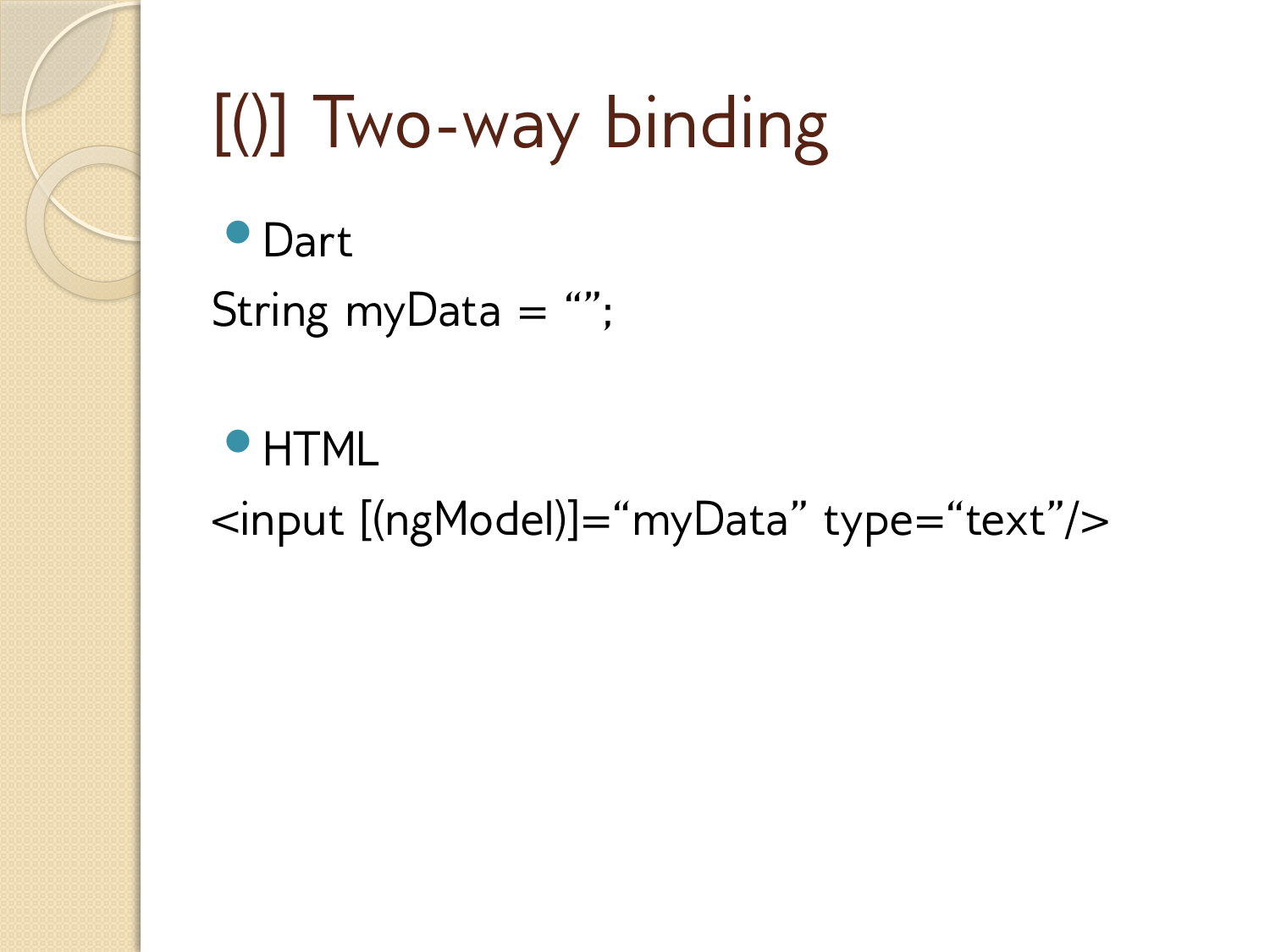

# [()] Two-way binding
Dart
String myData = “”;

HTML
<input [(ngModel)]=“myData” type=“text”/>